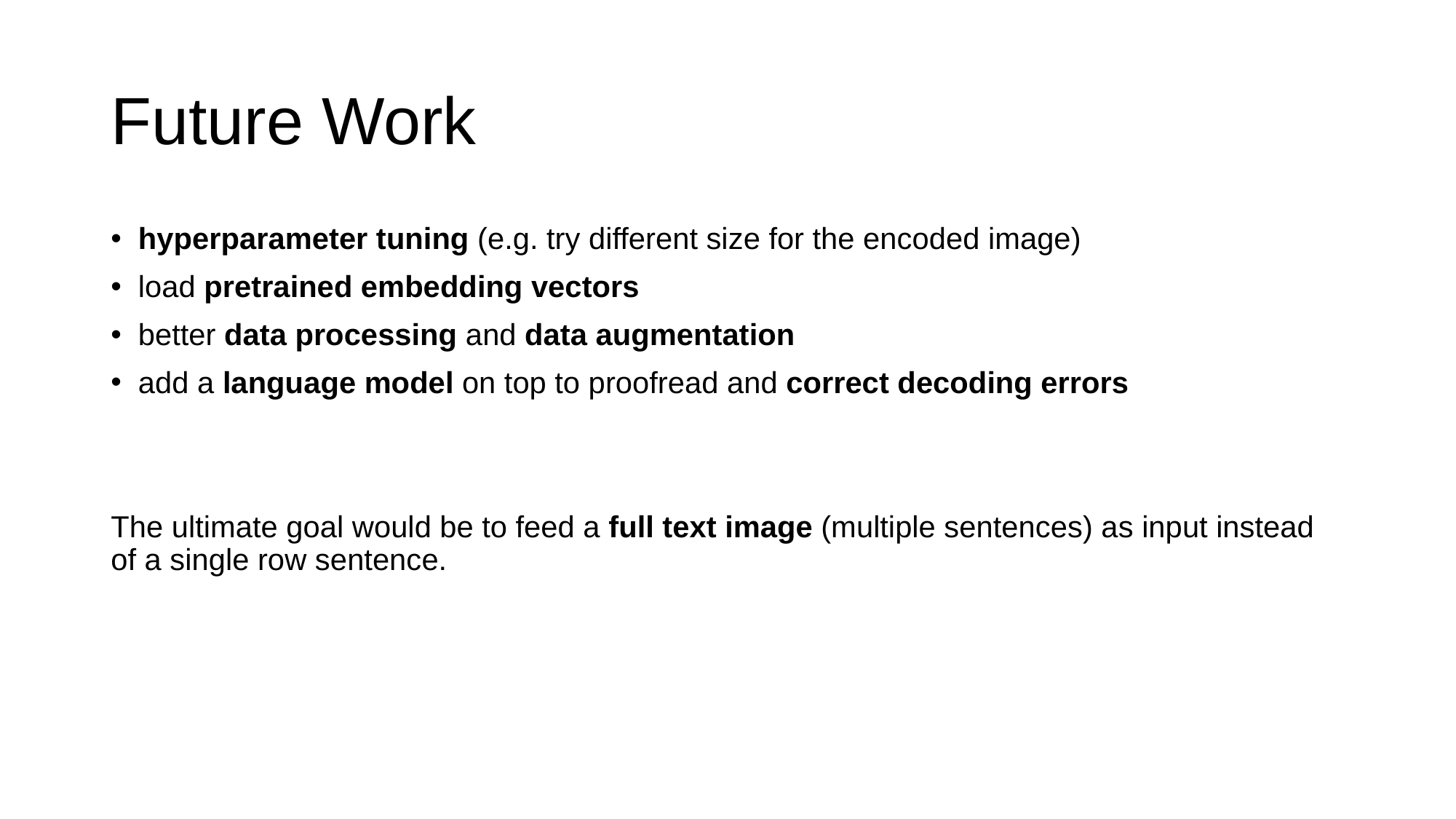

# Future Work
hyperparameter tuning (e.g. try different size for the encoded image)
load pretrained embedding vectors
better data processing and data augmentation
add a language model on top to proofread and correct decoding errors

The ultimate goal would be to feed a full text image (multiple sentences) as input instead of a single row sentence.